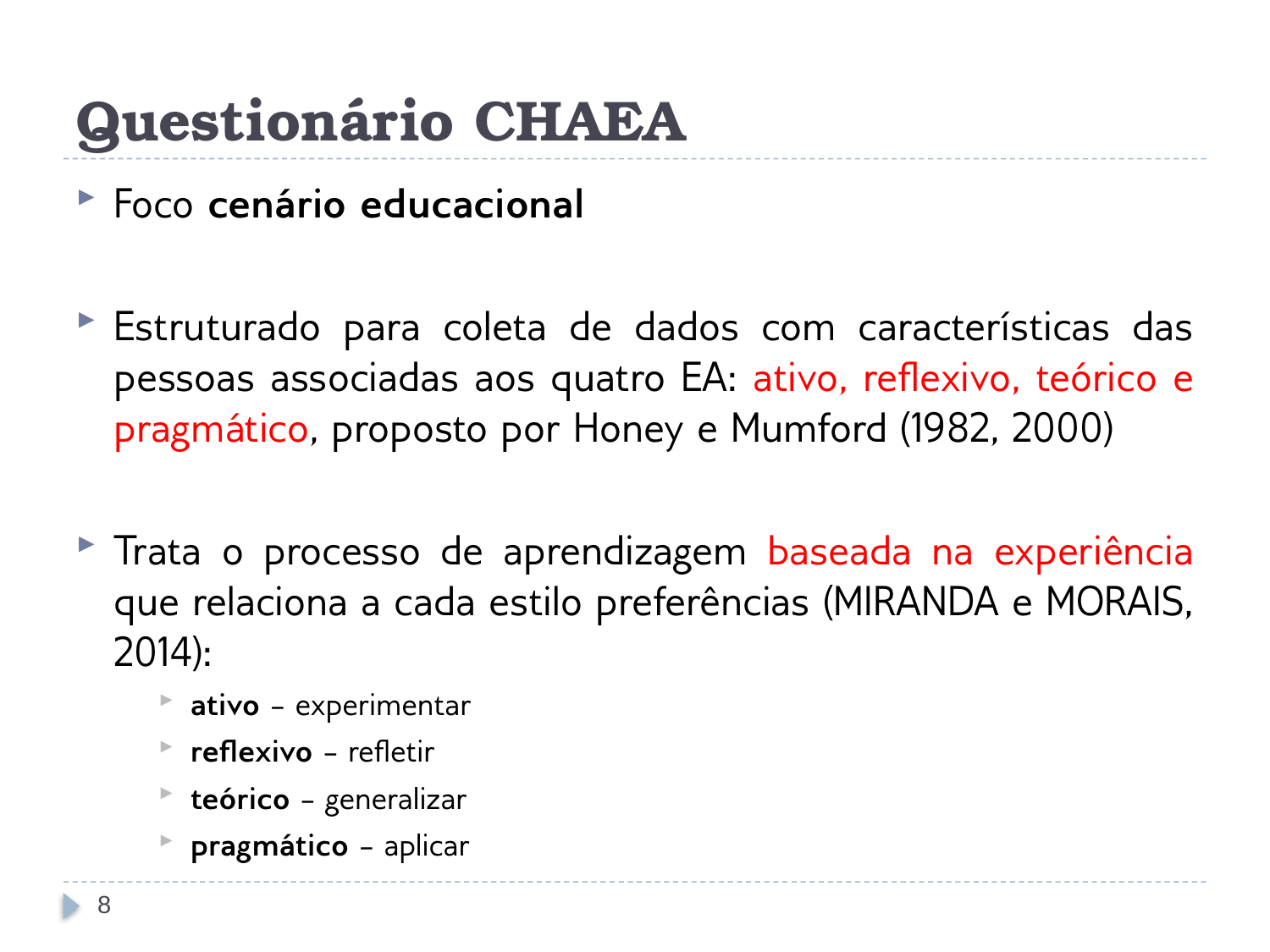

# Questionário CHAEA
Foco cenário educacional

Estruturado para coleta de dados com características das pessoas associadas aos quatro EA: ativo, reflexivo, teórico e pragmático, proposto por Honey e Mumford (1982, 2000)

Trata o processo de aprendizagem baseada na experiência que relaciona a cada estilo preferências (MIRANDA e MORAIS, 2014):
ativo – experimentar
reflexivo – refletir
teórico – generalizar
pragmático – aplicar
8